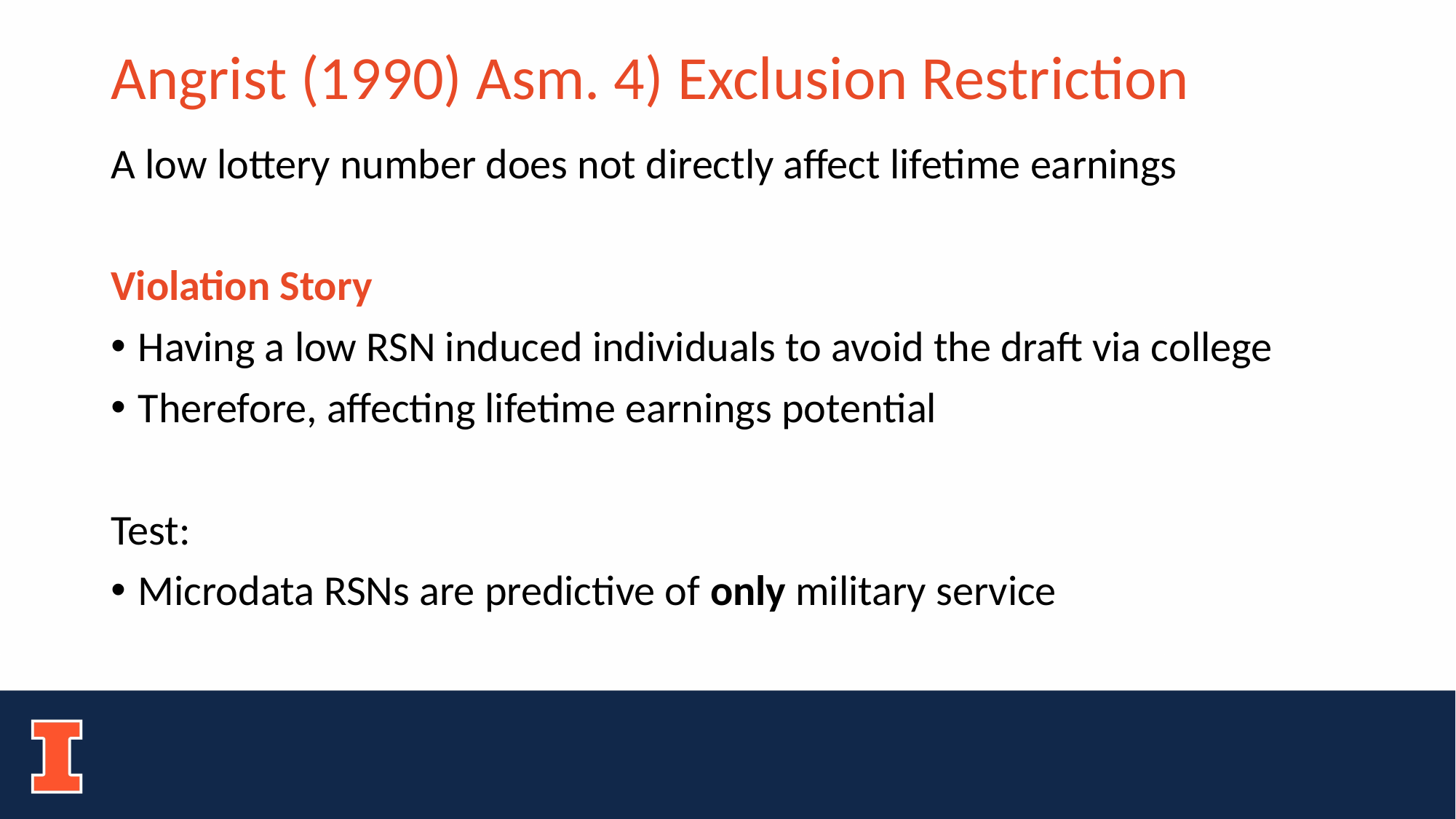

# Angrist (1990) Asm. 4) Exclusion Restriction
A low lottery number does not directly affect lifetime earnings

Violation Story
Having a low RSN induced individuals to avoid the draft via college
Therefore, affecting lifetime earnings potential

Test:
Microdata RSNs are predictive of only military service